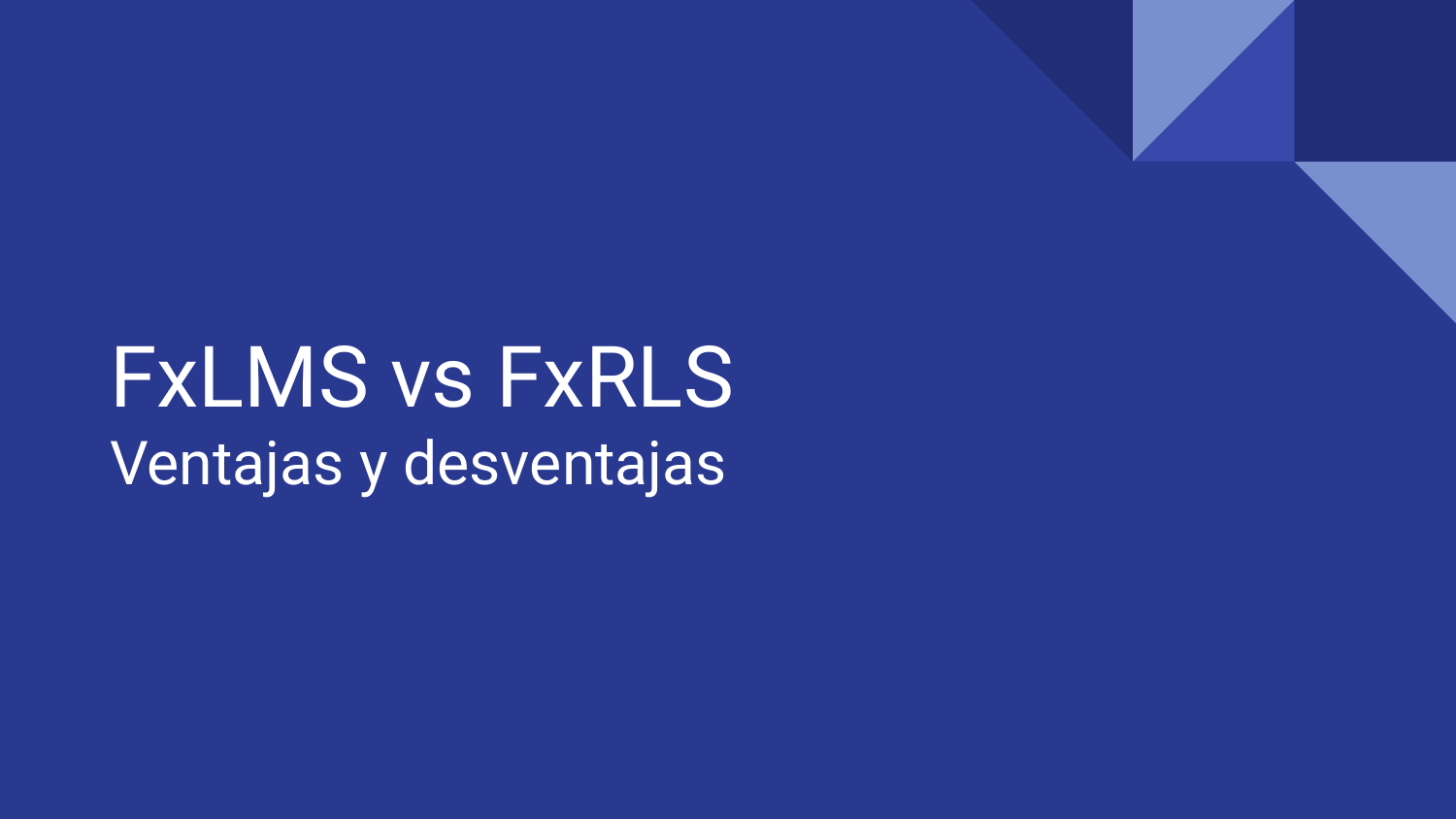

# FxLMS vs FxRLS
Ventajas y desventajas